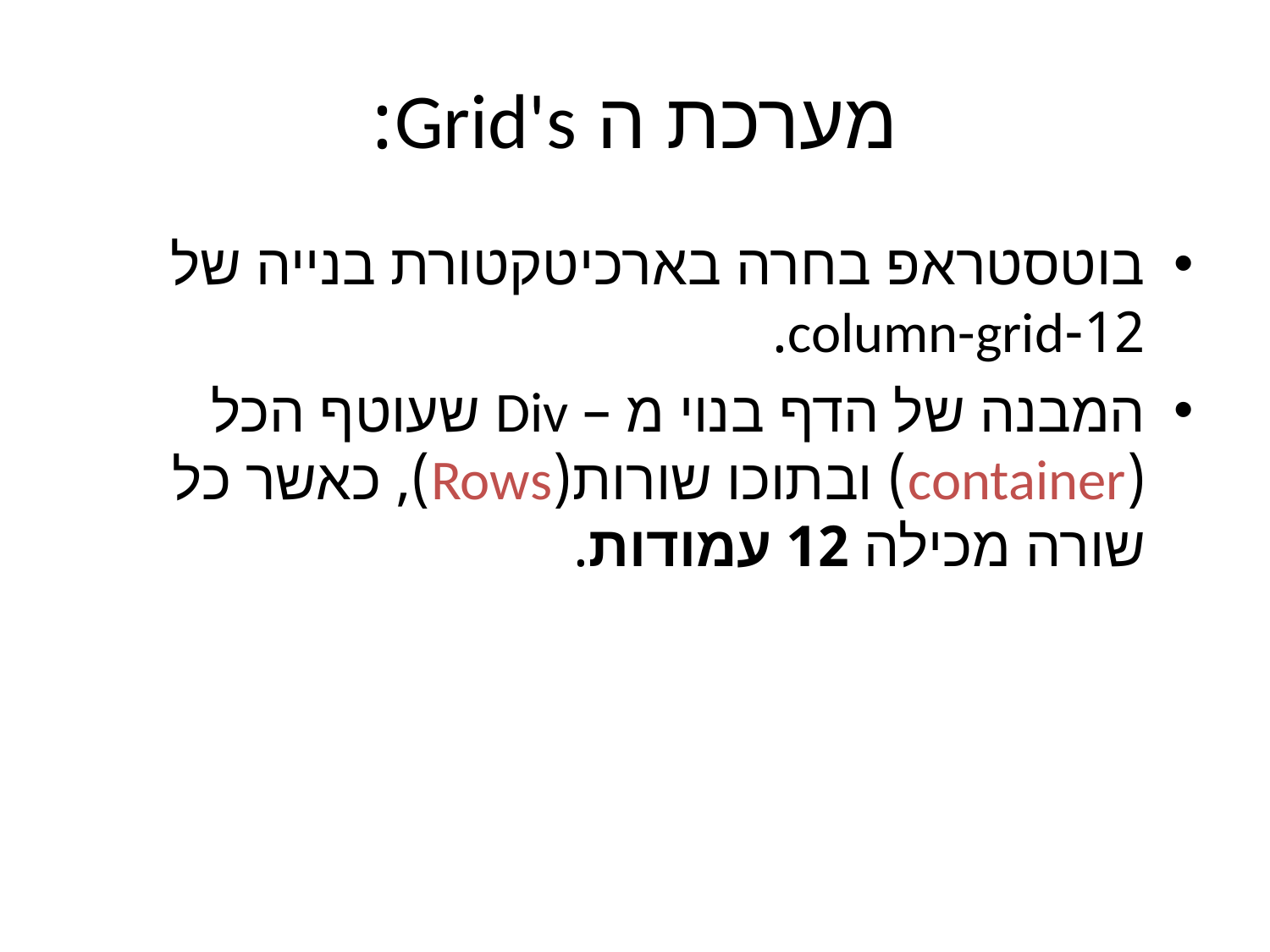

# מערכת ה Grid's:
בוטסטראפ בחרה בארכיטקטורת בנייה של 12-column-grid.
המבנה של הדף בנוי מ – Div שעוטף הכל (container) ובתוכו שורות(Rows), כאשר כל שורה מכילה 12 עמודות.